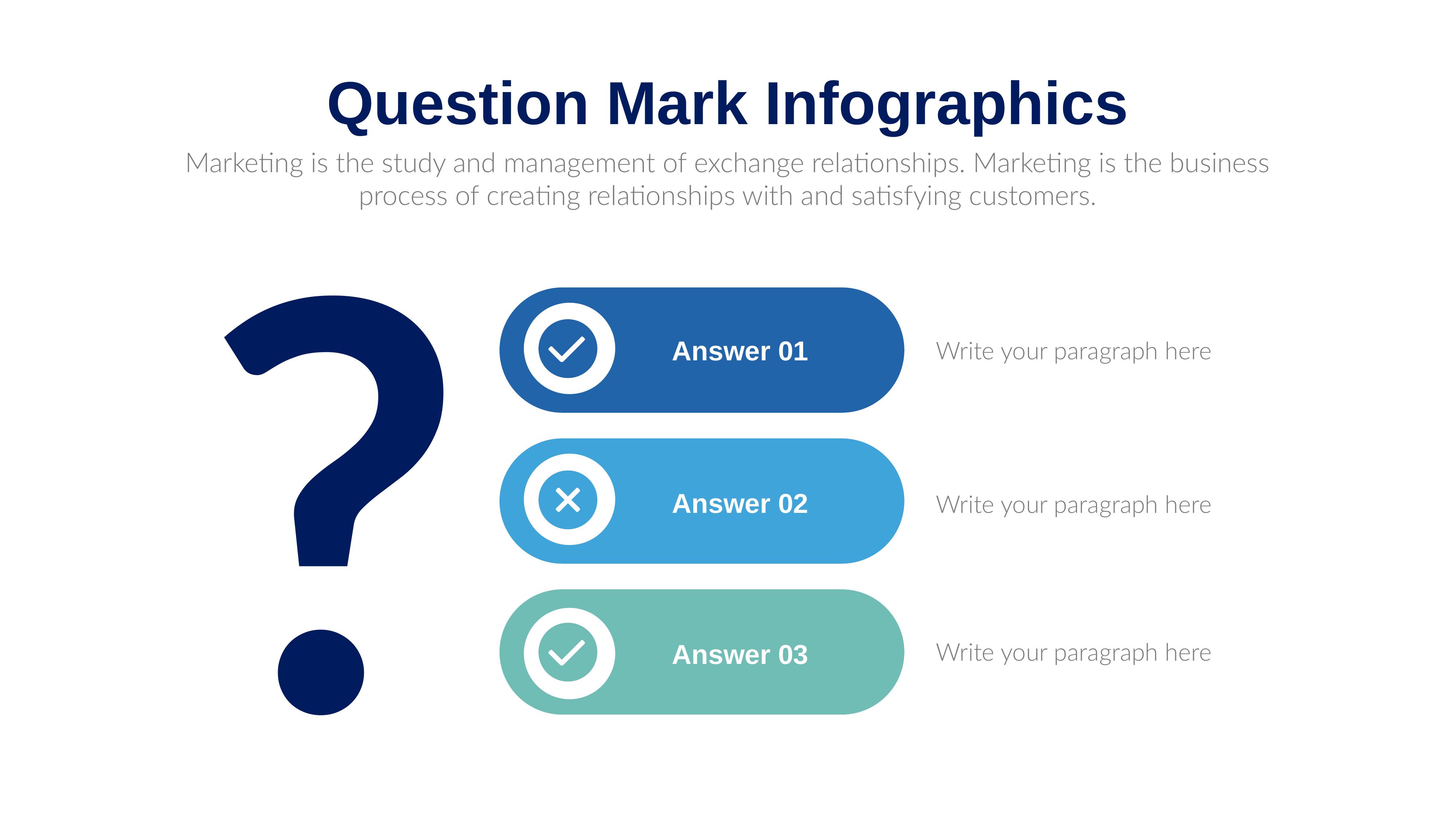

Question Mark Infographics
?
Marketing is the study and management of exchange relationships. Marketing is the business process of creating relationships with and satisfying customers.

Answer 01
Write your paragraph here

Answer 02
Write your paragraph here

Write your paragraph here
Answer 03